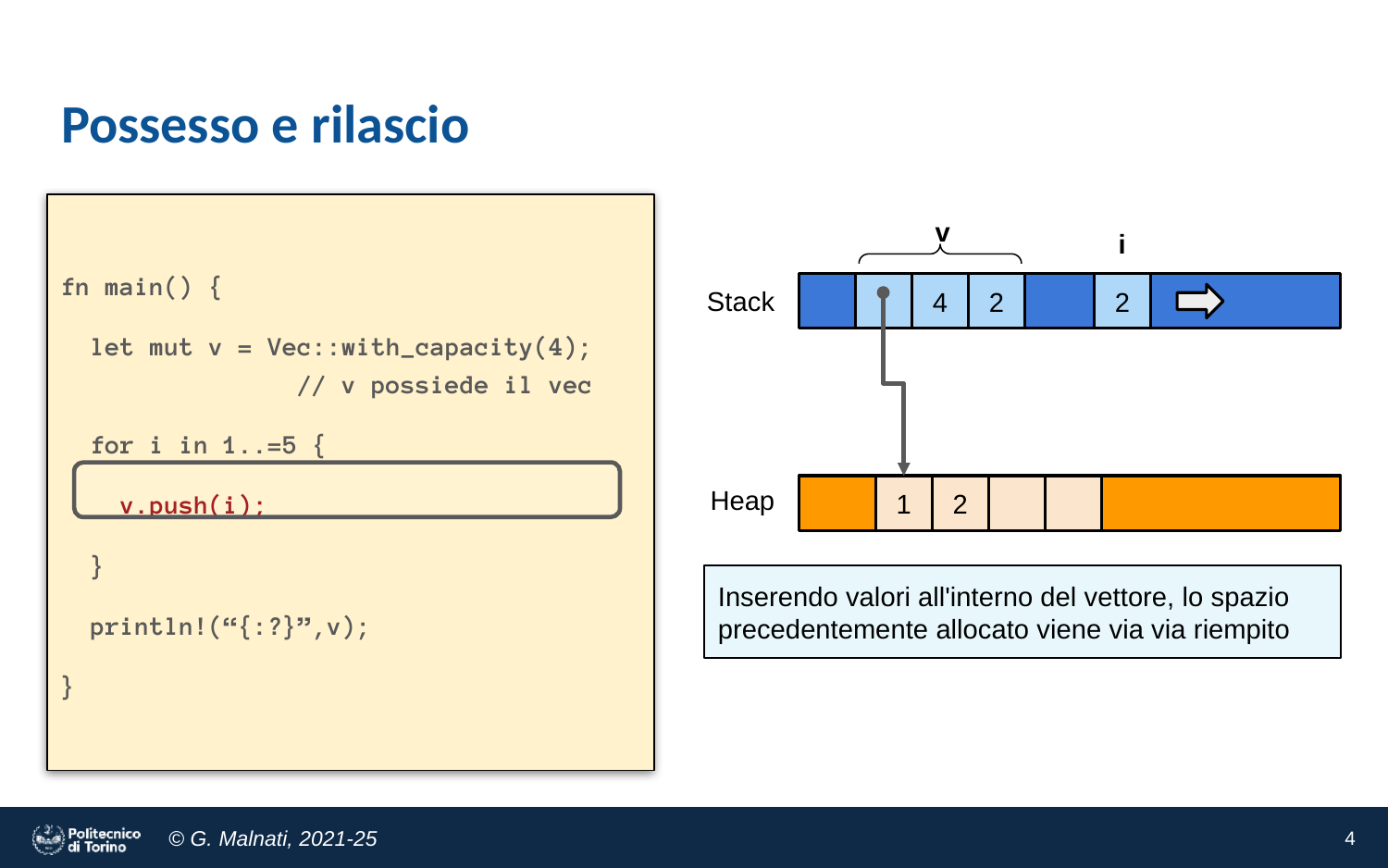

# Possesso e rilascio

fn main() {
  let mut v = Vec::with_capacity(4);
                // v possiede il vec
  for i in 1..=5 {
    v.push(i);
  }
  println!(“{:?}”,v);
}

v
i
Stack

4
2
2

Heap

1
2

Inserendo valori all'interno del vettore, lo spazio precedentemente allocato viene via via riempito
4